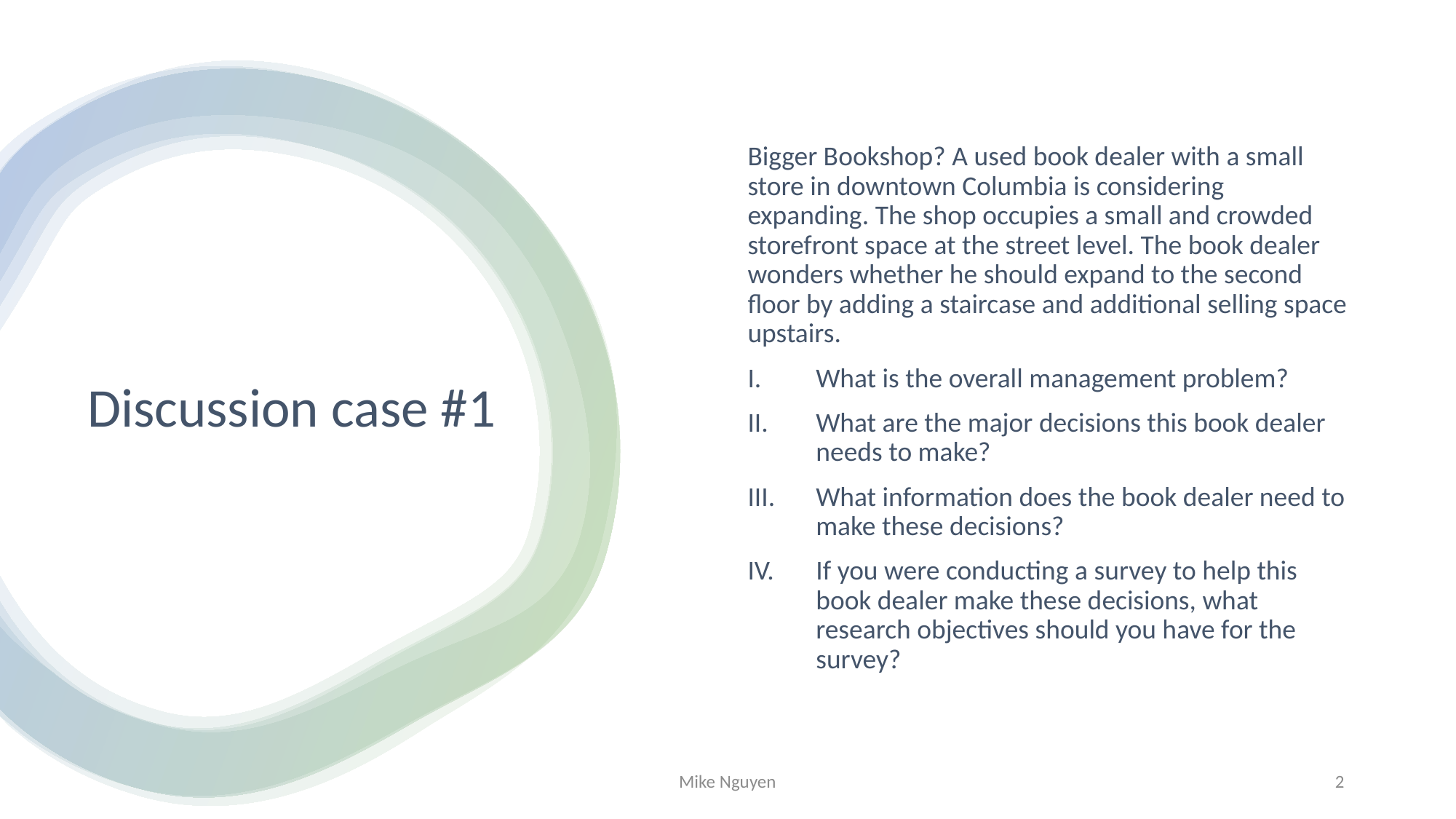

Bigger Bookshop? A used book dealer with a small store in downtown Columbia is considering expanding. The shop occupies a small and crowded storefront space at the street level. The book dealer wonders whether he should expand to the second floor by adding a staircase and additional selling space upstairs.
What is the overall management problem?
What are the major decisions this book dealer needs to make?
What information does the book dealer need to make these decisions?
If you were conducting a survey to help this book dealer make these decisions, what research objectives should you have for the survey?
# Discussion case #1
Mike Nguyen
2